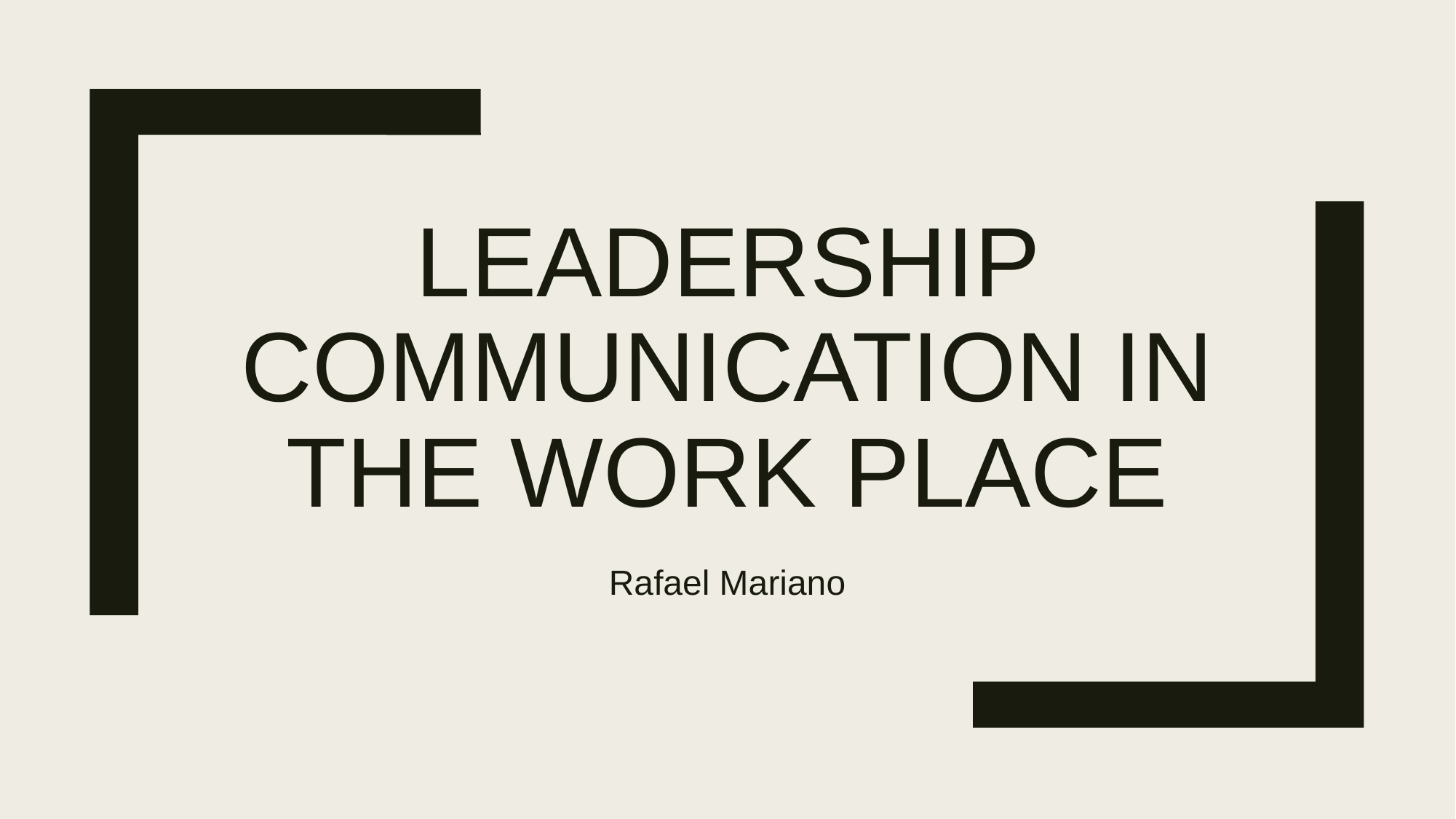

# Leadership communication in the work place
Rafael Mariano